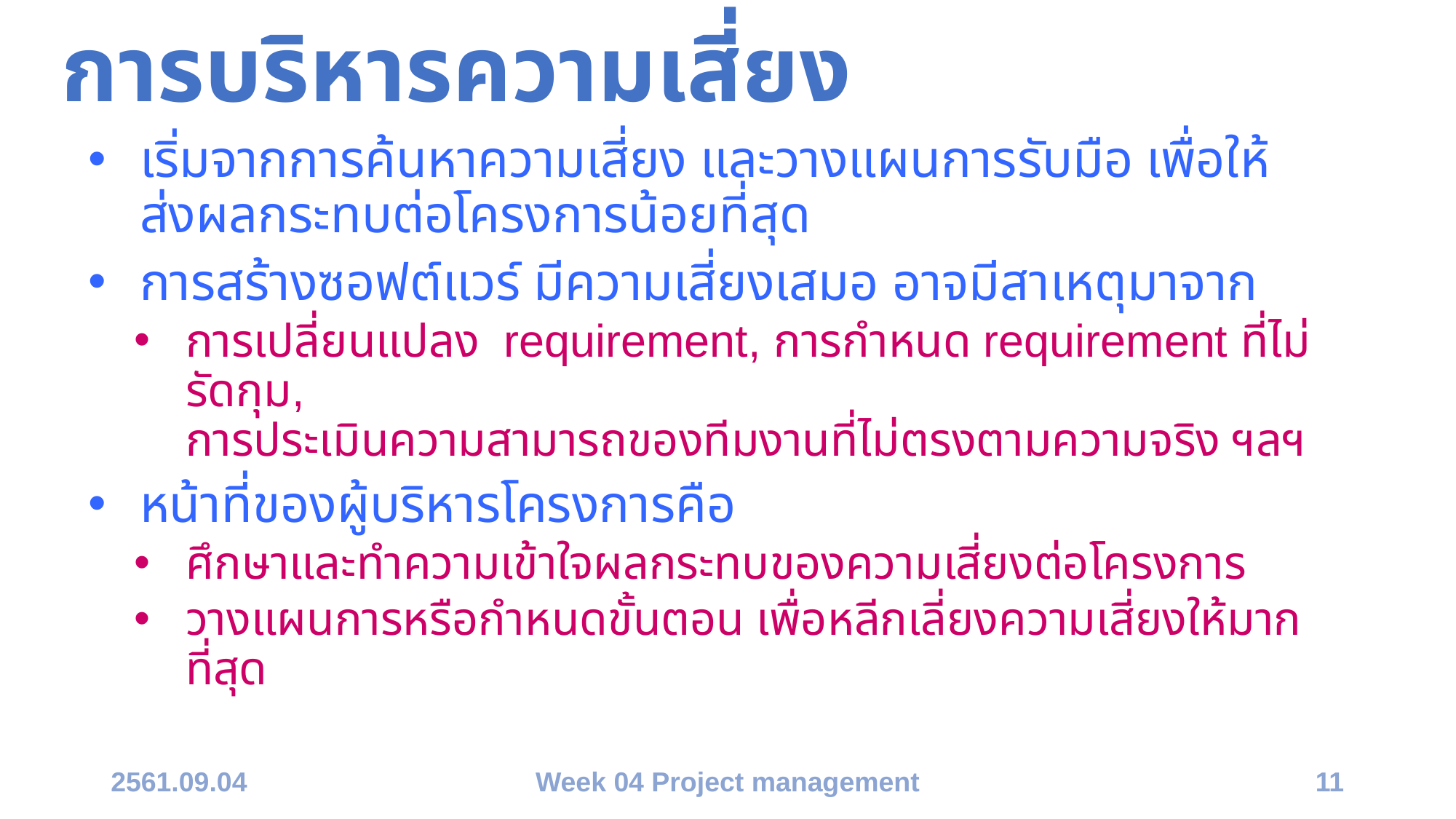

# การบริหารความเสี่ยง
เริ่มจากการค้นหาความเสี่ยง และวางแผนการรับมือ เพื่อให้ส่งผลกระทบต่อโครงการน้อยที่สุด
การสร้างซอฟต์แวร์ มีความเสี่ยงเสมอ อาจมีสาเหตุมาจาก
การเปลี่ยนแปลง  requirement, การกำหนด requirement ที่ไม่รัดกุม,
การประเมินความสามารถของทีมงานที่ไม่ตรงตามความจริง ฯลฯ
หน้าที่ของผู้บริหารโครงการคือ
ศึกษาและทำความเข้าใจผลกระทบของความเสี่ยงต่อโครงการ
วางแผนการหรือกำหนดขั้นตอน เพื่อหลีกเลี่ยงความเสี่ยงให้มากที่สุด

2561.09.04
Week 04 Project management
11